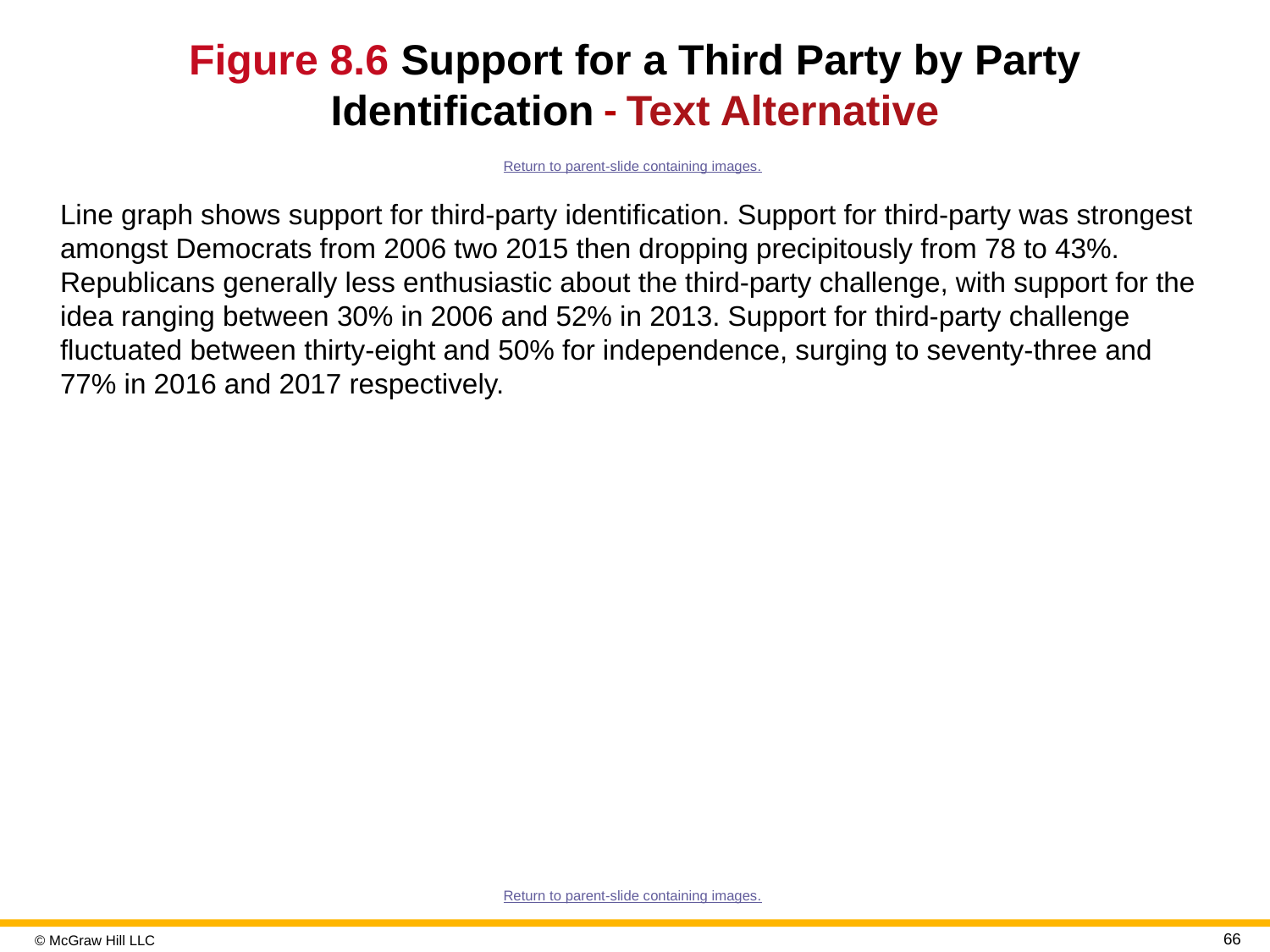

# Figure 8.6 Support for a Third Party by Party Identification - Text Alternative
Return to parent-slide containing images.
Line graph shows support for third-party identification. Support for third-party was strongest amongst Democrats from 2006 two 2015 then dropping precipitously from 78 to 43%. Republicans generally less enthusiastic about the third-party challenge, with support for the idea ranging between 30% in 2006 and 52% in 2013. Support for third-party challenge fluctuated between thirty-eight and 50% for independence, surging to seventy-three and 77% in 2016 and 2017 respectively.
Return to parent-slide containing images.
66